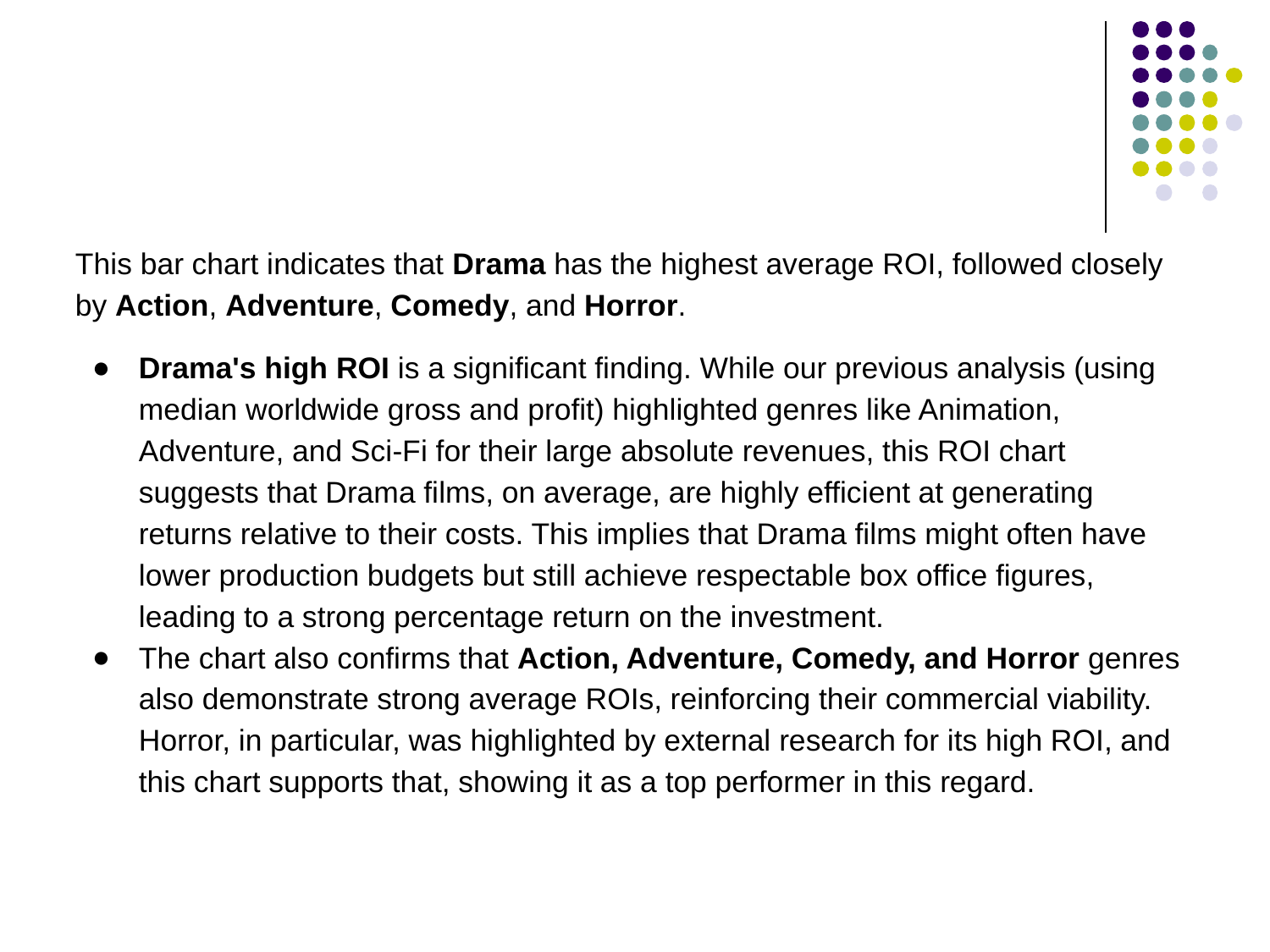

This bar chart indicates that Drama has the highest average ROI, followed closely by Action, Adventure, Comedy, and Horror.
Drama's high ROI is a significant finding. While our previous analysis (using median worldwide gross and profit) highlighted genres like Animation, Adventure, and Sci-Fi for their large absolute revenues, this ROI chart suggests that Drama films, on average, are highly efficient at generating returns relative to their costs. This implies that Drama films might often have lower production budgets but still achieve respectable box office figures, leading to a strong percentage return on the investment.
The chart also confirms that Action, Adventure, Comedy, and Horror genres also demonstrate strong average ROIs, reinforcing their commercial viability. Horror, in particular, was highlighted by external research for its high ROI, and this chart supports that, showing it as a top performer in this regard.